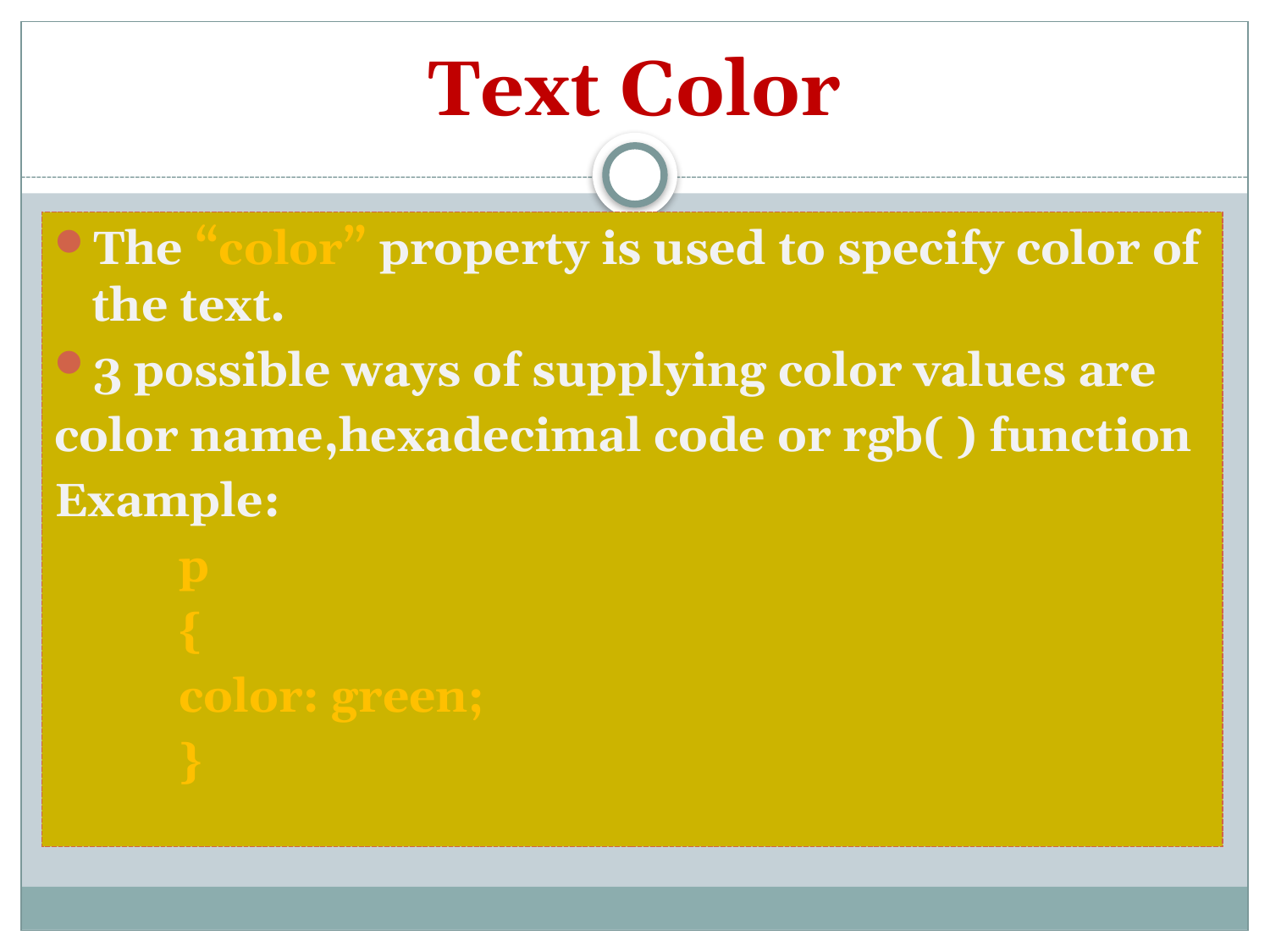

# Text Color
The “color” property is used to specify color of the text.
3 possible ways of supplying color values are
color name,hexadecimal code or rgb( ) function
Example:
	p
	{
		color: green;
	}